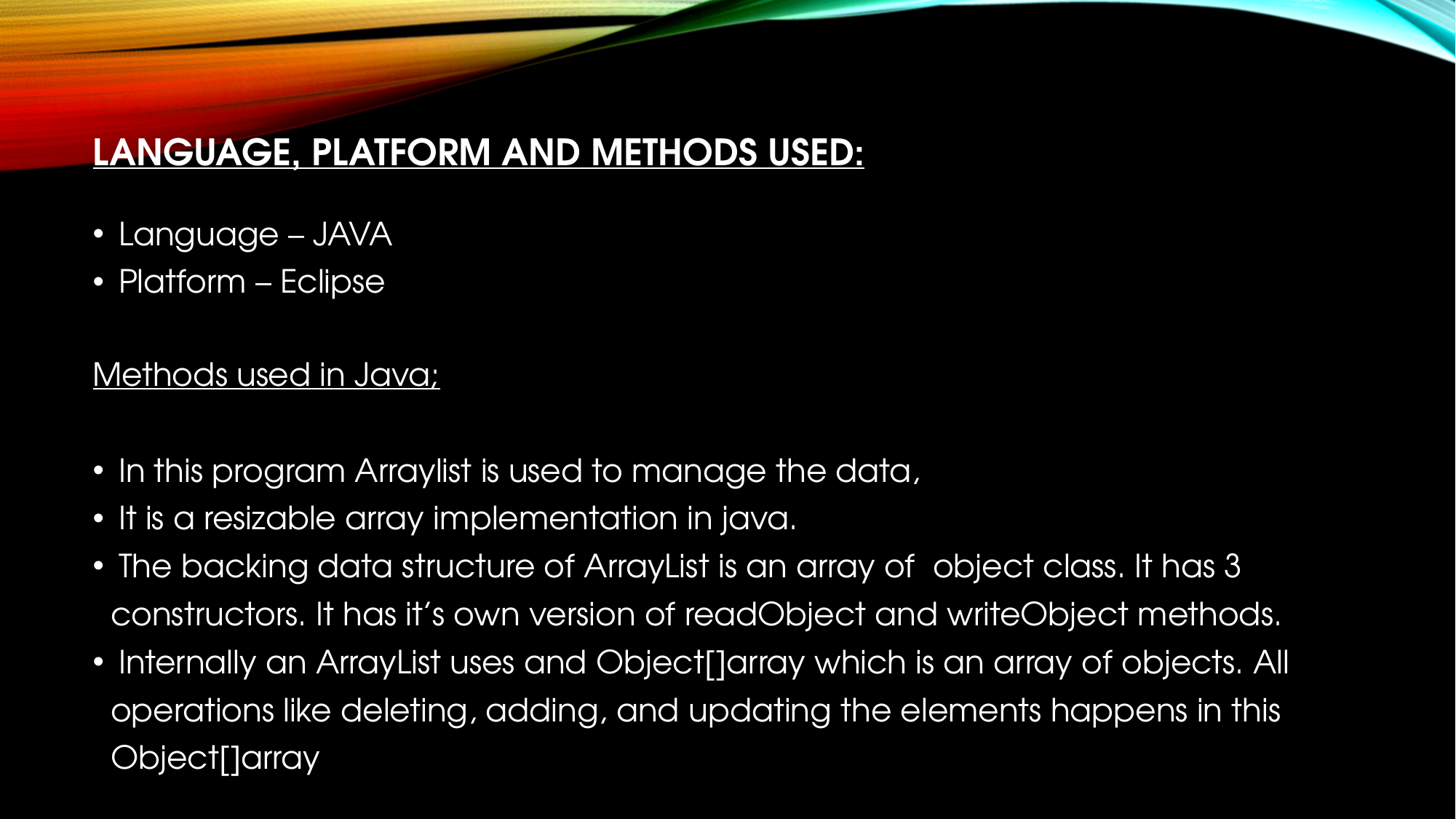

# LANGUAGE, Platform and methods used:
Language – JAVA
Platform – Eclipse

Methods used in Java;

In this program Arraylist is used to manage the data,
It is a resizable array implementation in java.
The backing data structure of ArrayList is an array of  object class. It has 3
  constructors. It has it’s own version of readObject and writeObject methods.
Internally an ArrayList uses and Object[]array which is an array of objects. All
  operations like deleting, adding, and updating the elements happens in this
  Object[]array